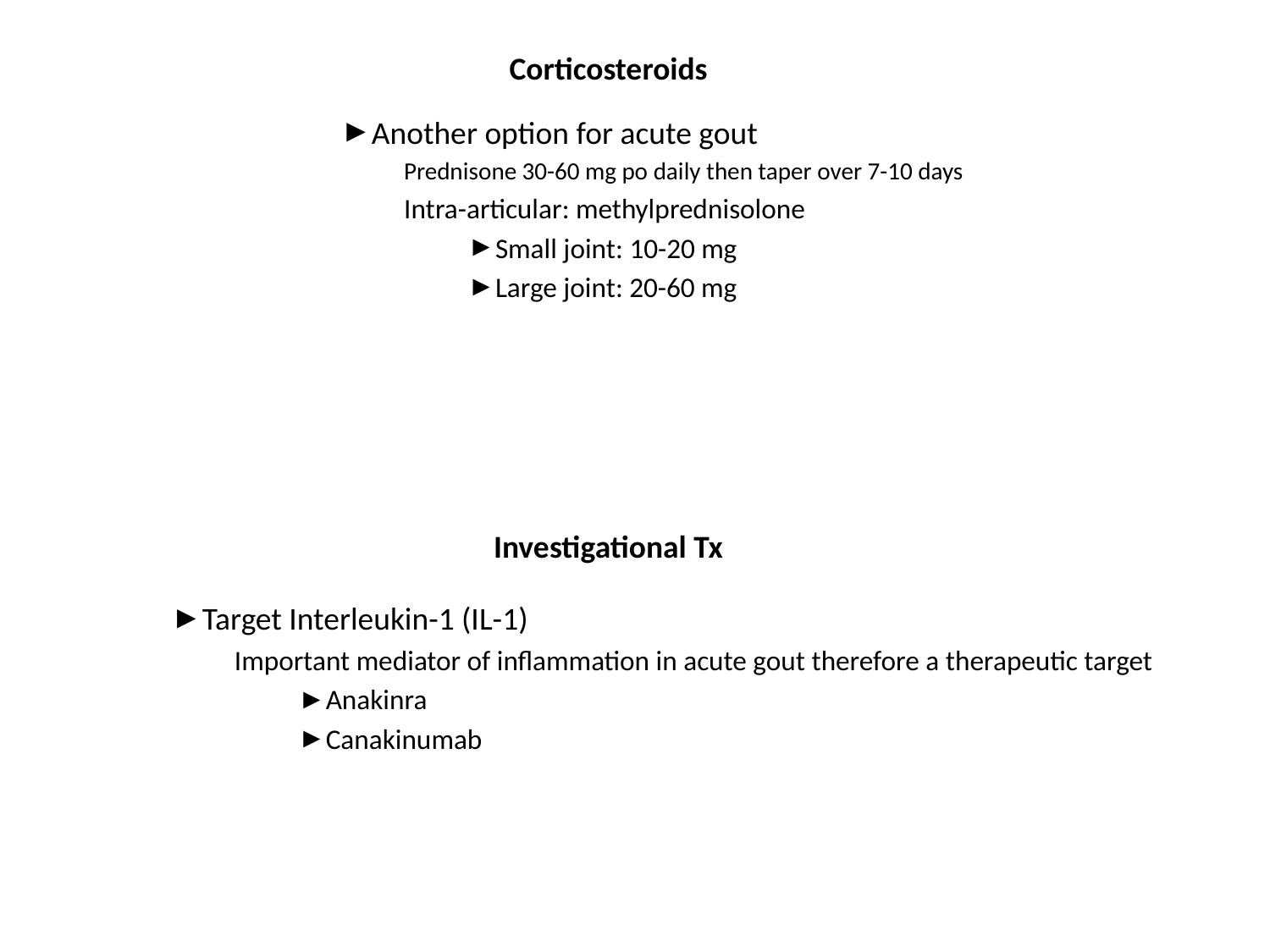

Corticosteroids
Another option for acute gout
Prednisone 30-60 mg po daily then taper over 7-10 days
Intra-articular: methylprednisolone
Small joint: 10-20 mg
Large joint: 20-60 mg
Investigational Tx
Target Interleukin-1 (IL-1)
Important mediator of inflammation in acute gout therefore a therapeutic target
Anakinra
Canakinumab